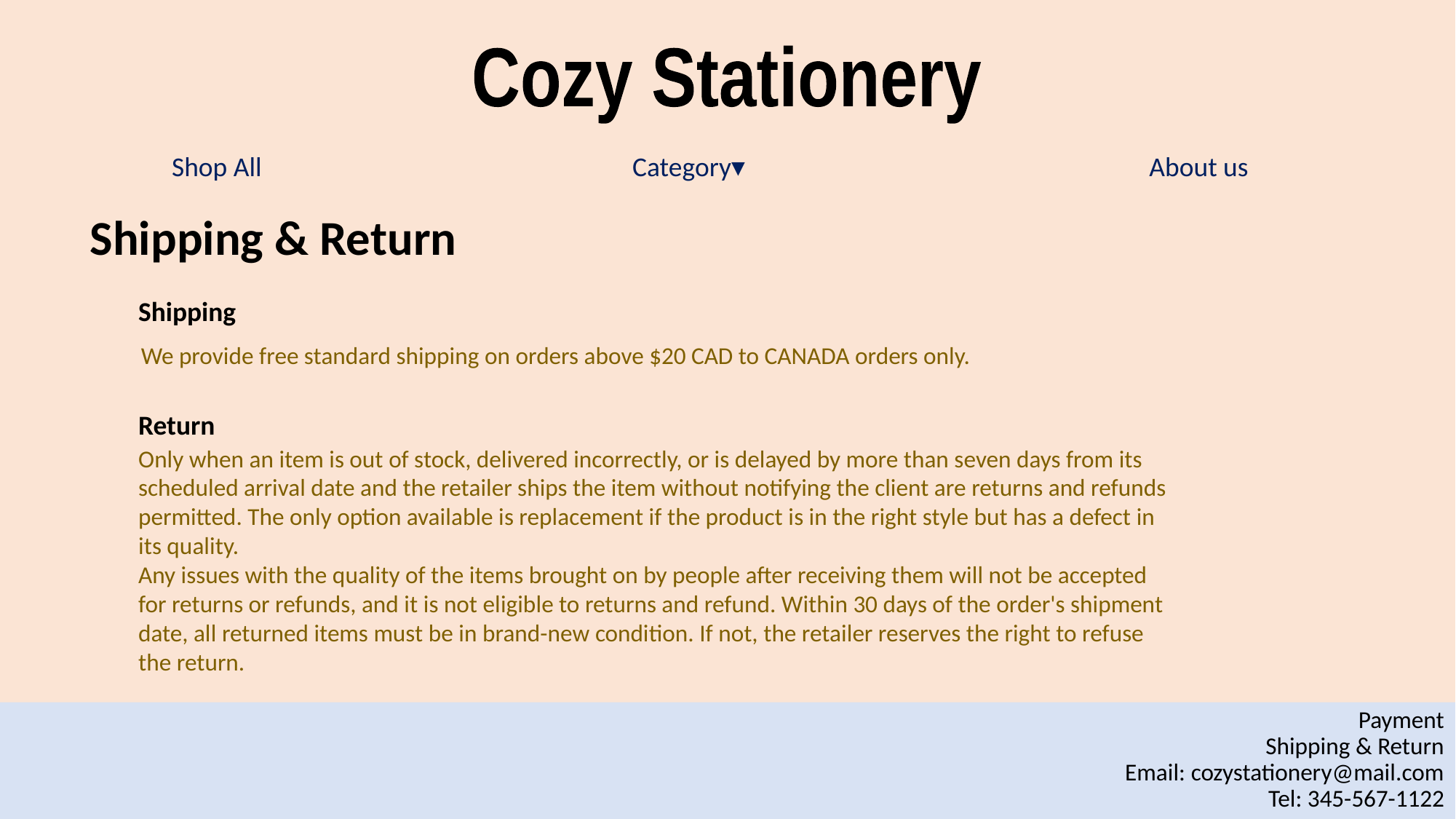

Cozy Stationery
Shop All
Category▾
About us
Shipping & Return
Shipping
We provide free standard shipping on orders above $20 CAD to CANADA orders only.
Return
Only when an item is out of stock, delivered incorrectly, or is delayed by more than seven days from its scheduled arrival date and the retailer ships the item without notifying the client are returns and refunds permitted. The only option available is replacement if the product is in the right style but has a defect in its quality.
Any issues with the quality of the items brought on by people after receiving them will not be accepted for returns or refunds, and it is not eligible to returns and refund. Within 30 days of the order's shipment date, all returned items must be in brand-new condition. If not, the retailer reserves the right to refuse the return.
Payment
Shipping & Return
Email: cozystationery@mail.com
Tel: 345-567-1122
About us
Payment
Shipping & Return
Contact us